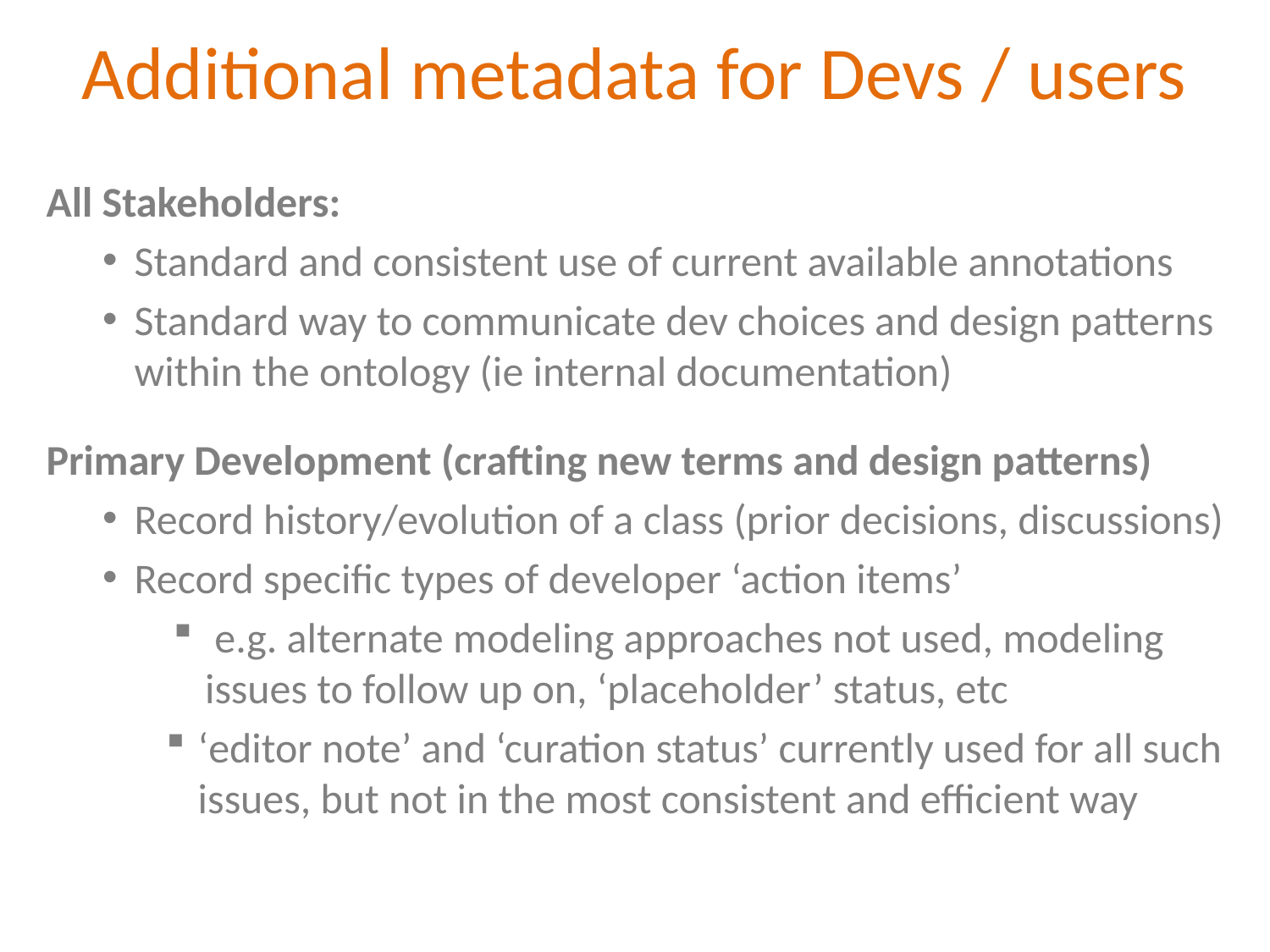

# Additional metadata for Devs / users
All Stakeholders:
Standard and consistent use of current available annotations
Standard way to communicate dev choices and design patterns within the ontology (ie internal documentation)

Primary Development (crafting new terms and design patterns)
Record history/evolution of a class (prior decisions, discussions)
Record specific types of developer ‘action items’
 e.g. alternate modeling approaches not used, modeling issues to follow up on, ‘placeholder’ status, etc
‘editor note’ and ‘curation status’ currently used for all such issues, but not in the most consistent and efficient way